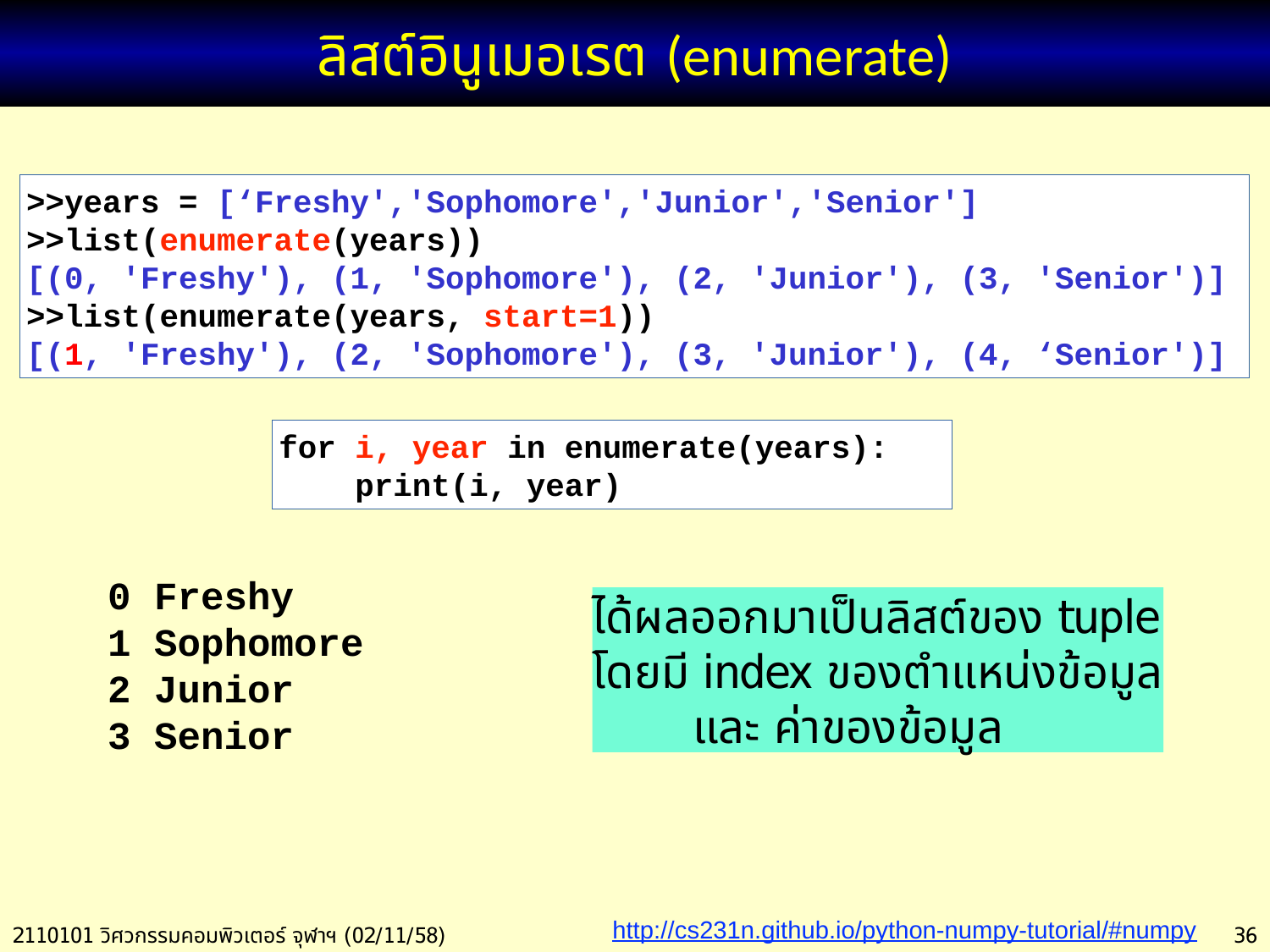

# ลิสต์อินูเมอเรต (enumerate)
>>years = [‘Freshy','Sophomore','Junior','Senior']
>>list(enumerate(years))
[(0, 'Freshy'), (1, 'Sophomore'), (2, 'Junior'), (3, 'Senior')]
>>list(enumerate(years, start=1))
[(1, 'Freshy'), (2, 'Sophomore'), (3, 'Junior'), (4, ‘Senior')]
for i, year in enumerate(years):
    print(i, year)
0 Freshy
1 Sophomore
2 Junior
3 Senior
ได้ผลออกมาเป็นลิสต์ของ tuple
โดยมี index ของตำแหน่งข้อมูล
       และ ค่าของข้อมูล
http://cs231n.github.io/python-numpy-tutorial/#numpy